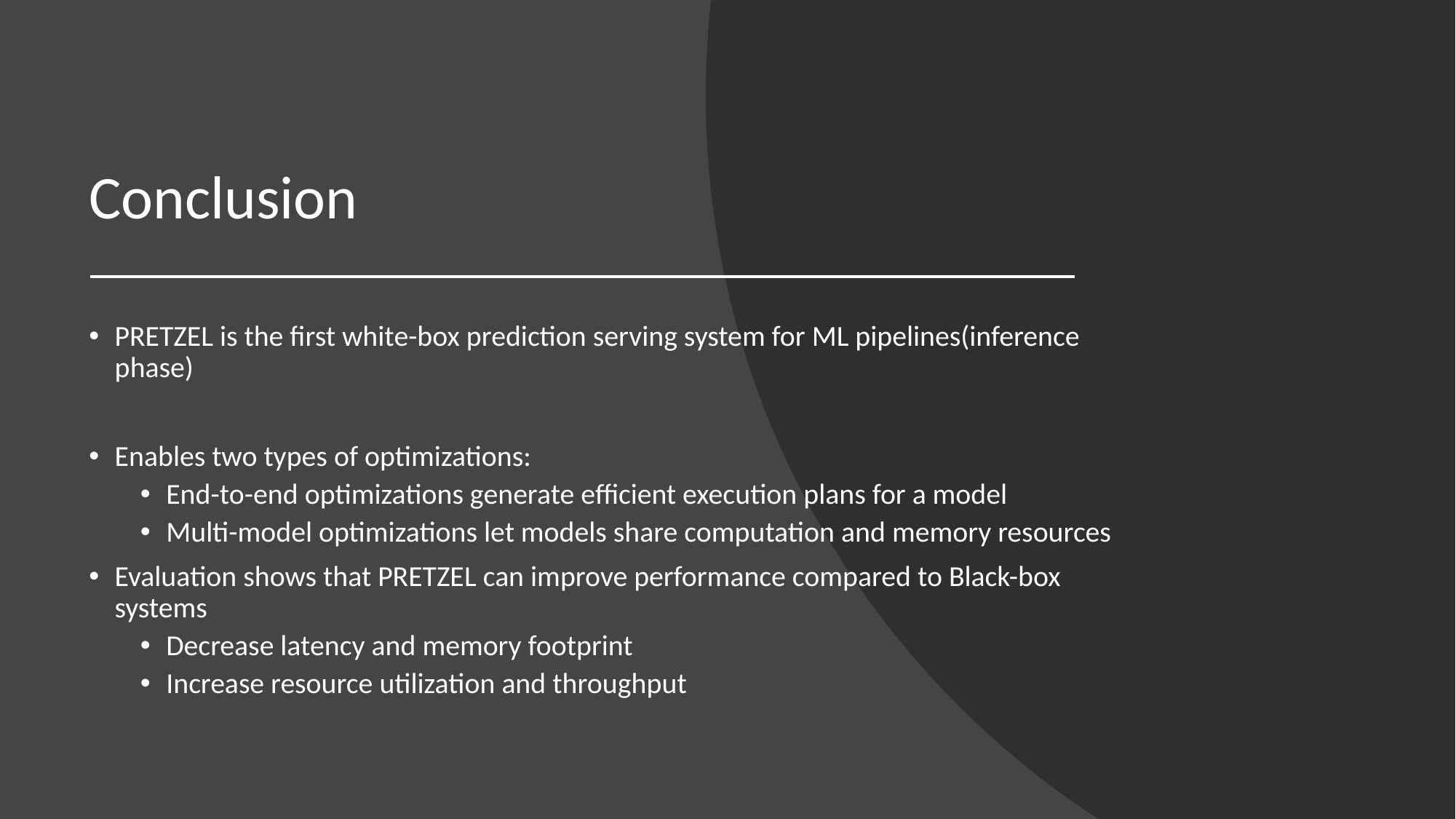

# Conclusion
PRETZEL is the first white-box prediction serving system for ML pipelines(inference phase)

Enables two types of optimizations:
End-to-end optimizations generate efficient execution plans for a model
Multi-model optimizations let models share computation and memory resources
Evaluation shows that PRETZEL can improve performance compared to Black-box systems
Decrease latency and memory footprint
Increase resource utilization and throughput